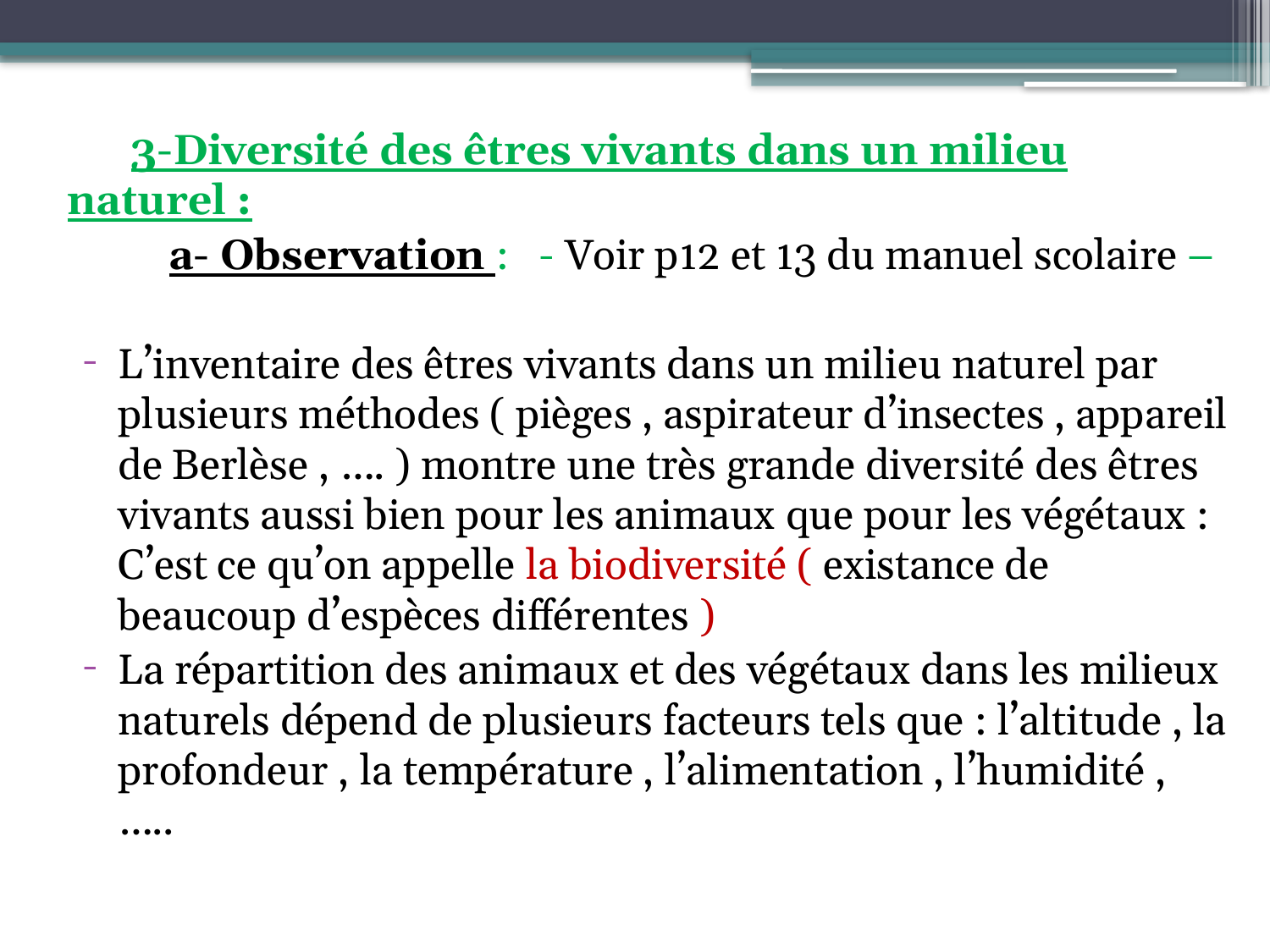

#
      3-Diversité des êtres vivants dans un milieu naturel :
          a- Observation :   - Voir p12 et 13 du manuel scolaire –

L’inventaire des êtres vivants dans un milieu naturel par plusieurs méthodes ( pièges , aspirateur d’insectes , appareil de Berlèse , …. ) montre une très grande diversité des êtres vivants aussi bien pour les animaux que pour les végétaux : C’est ce qu’on appelle la biodiversité ( existance de beaucoup d’espèces différentes )
La répartition des animaux et des végétaux dans les milieux naturels dépend de plusieurs facteurs tels que : l’altitude , la profondeur , la température , l’alimentation , l’humidité , …..